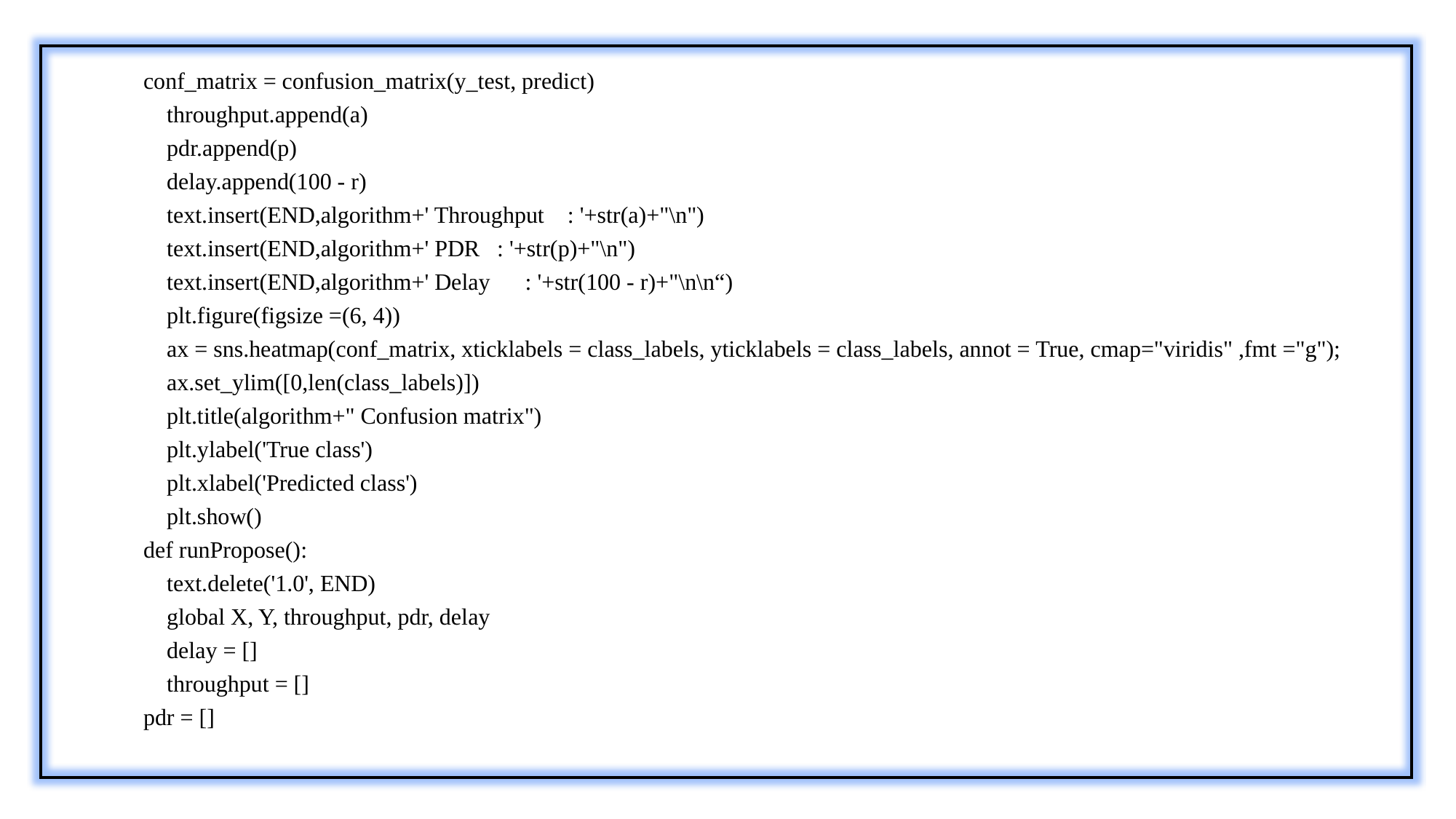

conf_matrix = confusion_matrix(y_test, predict)
    throughput.append(a)
    pdr.append(p)
    delay.append(100 - r)
    text.insert(END,algorithm+' Throughput    : '+str(a)+"\n")
    text.insert(END,algorithm+' PDR   : '+str(p)+"\n")
    text.insert(END,algorithm+' Delay      : '+str(100 - r)+"\n\n“)
    plt.figure(figsize =(6, 4))
    ax = sns.heatmap(conf_matrix, xticklabels = class_labels, yticklabels = class_labels, annot = True, cmap="viridis" ,fmt ="g");
    ax.set_ylim([0,len(class_labels)])
    plt.title(algorithm+" Confusion matrix")
    plt.ylabel('True class')
    plt.xlabel('Predicted class')
    plt.show()
def runPropose():
    text.delete('1.0', END)
    global X, Y, throughput, pdr, delay
    delay = []
    throughput = []
pdr = []